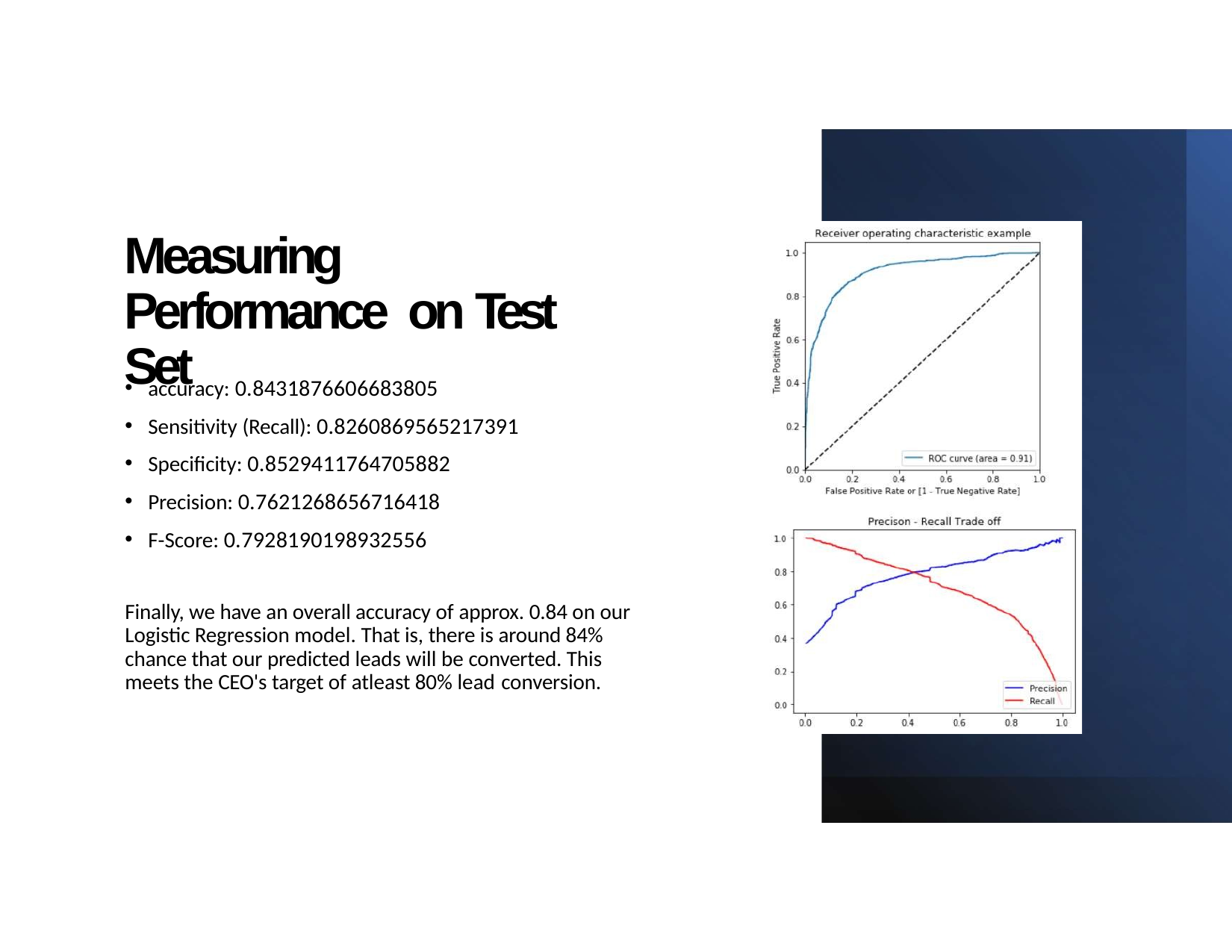

# Measuring Performance  on Test Set
accuracy: 0.8431876606683805
Sensitivity (Recall): 0.8260869565217391
Specificity: 0.8529411764705882
Precision: 0.7621268656716418
F-Score: 0.7928190198932556

Finally, we have an overall accuracy of approx. 0.84 on our  Logistic Regression model. That is, there is around 84%  chance that our predicted leads will be converted. This  meets the CEO's target of atleast 80% lead conversion.